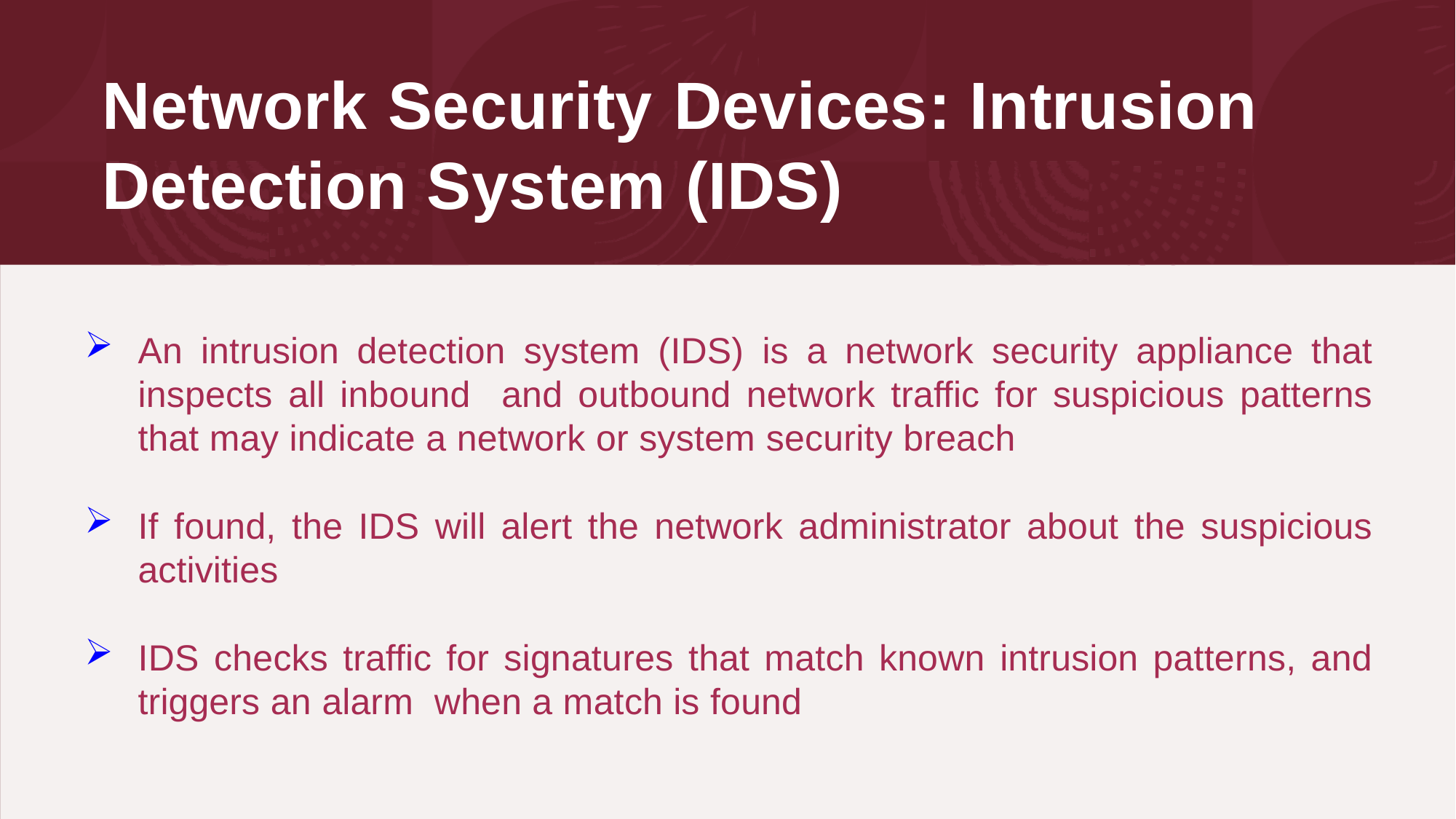

# Network Security Devices: Intrusion Detection System (IDS)
An intrusion detection system (IDS) is a network security appliance that inspects all inbound  and outbound network traffic for suspicious patterns that may indicate a network or system security breach

If found, the IDS will alert the network administrator about the suspicious activities

IDS checks traffic for signatures that match known intrusion patterns, and triggers an alarm  when a match is found